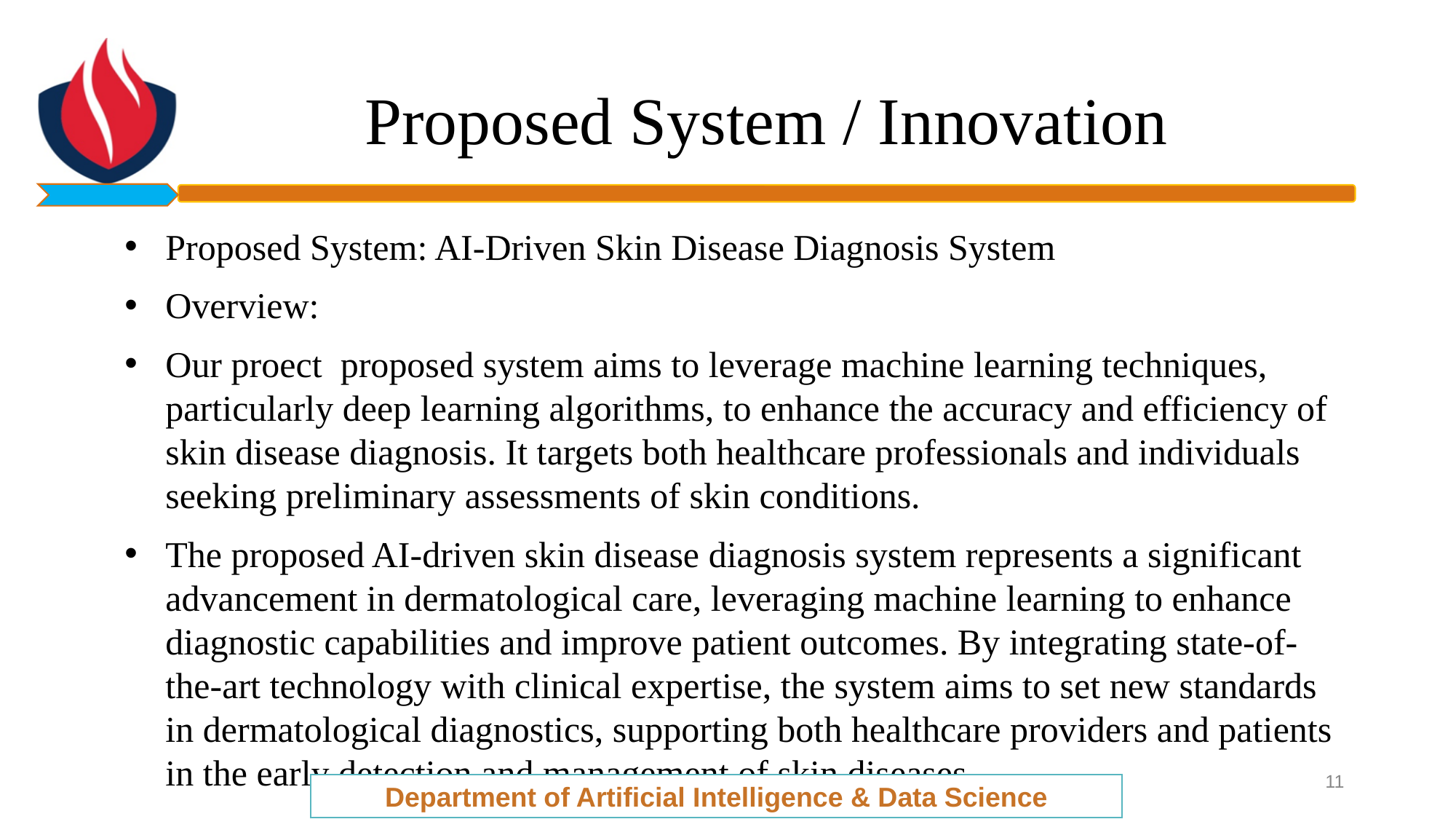

# Proposed System / Innovation
Proposed System: AI-Driven Skin Disease Diagnosis System
Overview:
Our proect  proposed system aims to leverage machine learning techniques, particularly deep learning algorithms, to enhance the accuracy and efficiency of skin disease diagnosis. It targets both healthcare professionals and individuals seeking preliminary assessments of skin conditions.
The proposed AI-driven skin disease diagnosis system represents a significant advancement in dermatological care, leveraging machine learning to enhance diagnostic capabilities and improve patient outcomes. By integrating state-of-the-art technology with clinical expertise, the system aims to set new standards in dermatological diagnostics, supporting both healthcare providers and patients in the early detection and management of skin diseases.
11
Department of Artificial Intelligence & Data Science